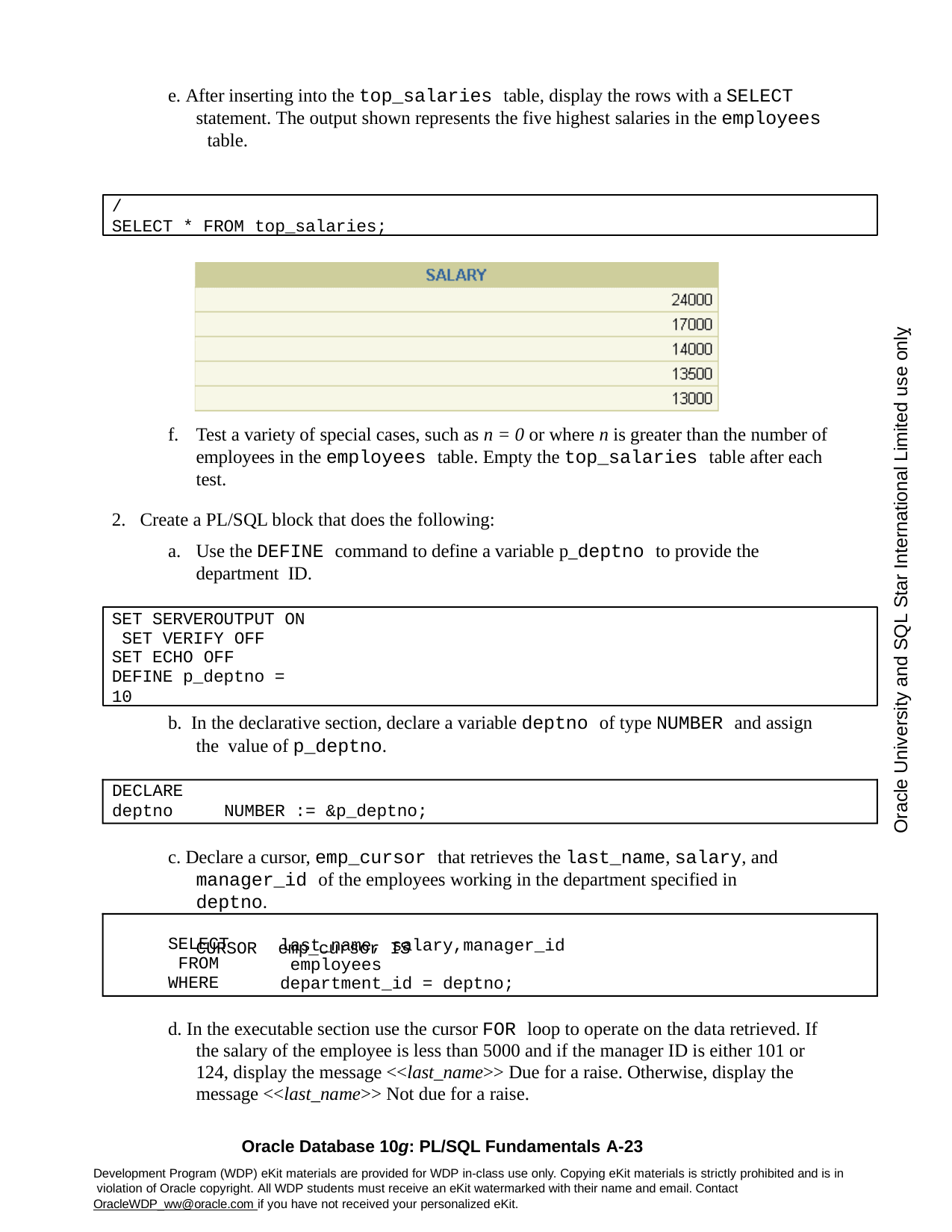

e. After inserting into the top_salaries table, display the rows with a SELECT  statement. The output shown represents the five highest salaries in the employees  table.
/
SELECT * FROM top_salaries;

Oracle University and SQL Star International Limited use onlyฺ
f.	Test a variety of special cases, such as n = 0 or where n is greater than the number of  employees in the employees table. Empty the top_salaries table after each  test.
Create a PL/SQL block that does the following:
Use the DEFINE command to define a variable p_deptno to provide the department  ID.
SET SERVEROUTPUT ON  SET VERIFY OFF
SET ECHO OFF
DEFINE p_deptno = 10
b. In the declarative section, declare a variable deptno of type NUMBER and assign the  value of p_deptno.
DECLARE
deptno

NUMBER := &p_deptno;
c. Declare a cursor, emp_cursor that retrieves the last_name, salary, and
manager_id of the employees working in the department specified in deptno.

CURSOR	emp_cursor IS

SELECT  FROM  WHERE
last_name, salary,manager_id  employees
department_id = deptno;
d. In the executable section use the cursor FOR loop to operate on the data retrieved. If  the salary of the employee is less than 5000 and if the manager ID is either 101 or  124, display the message <<last_name>> Due for a raise. Otherwise, display the  message <<last_name>> Not due for a raise.
Oracle Database 10g: PL/SQL Fundamentals A-23
Development Program (WDP) eKit materials are provided for WDP in-class use only. Copying eKit materials is strictly prohibited and is in  violation of Oracle copyright. All WDP students must receive an eKit watermarked with their name and email. Contact  OracleWDP_ww@oracle.com if you have not received your personalized eKit.